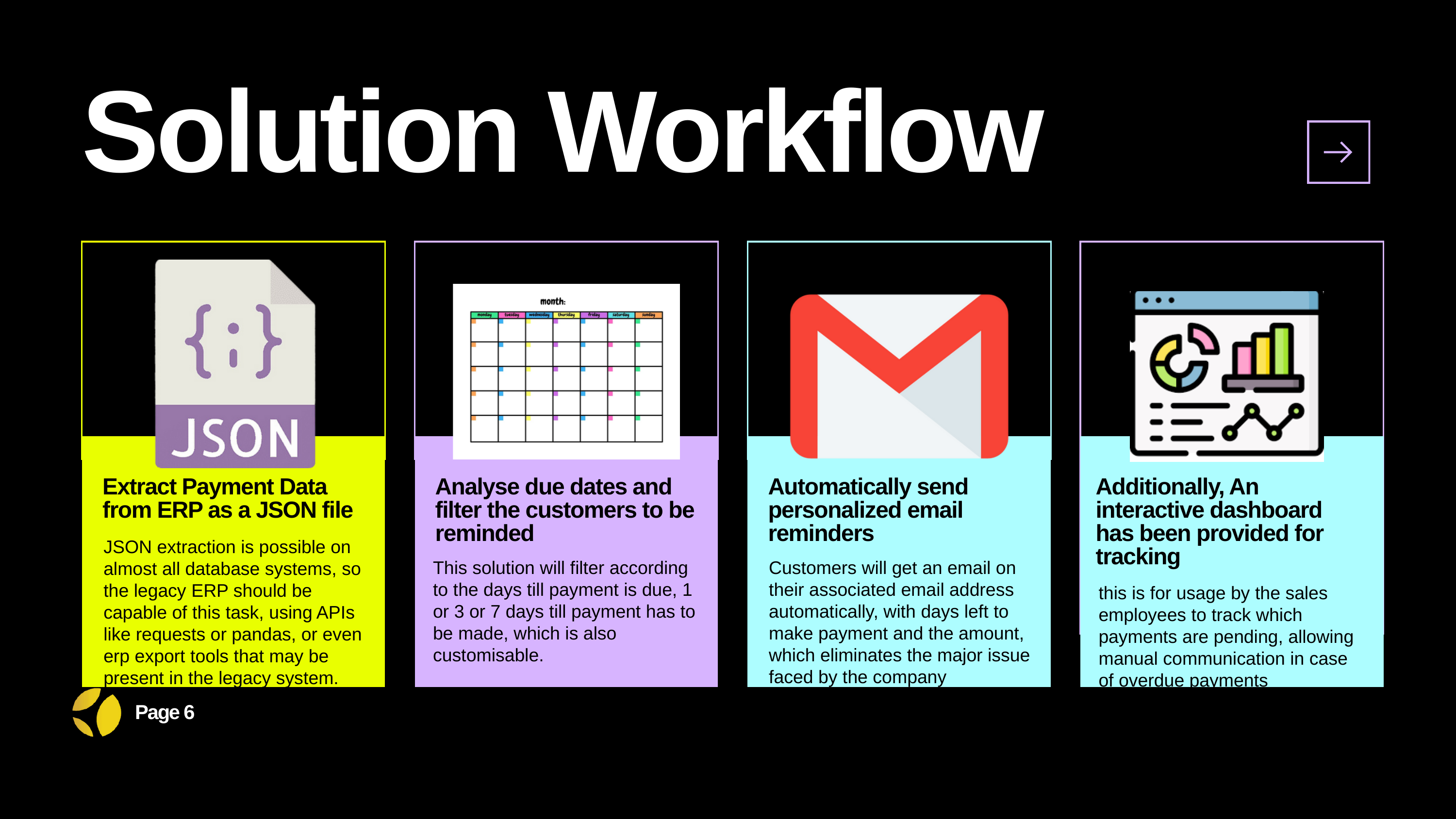

Solution Workflow

Extract Payment Data from ERP as a JSON file
Analyse due dates and filter the customers to be reminded
Automatically send personalized email reminders
Additionally, An interactive dashboard has been provided for tracking
JSON extraction is possible on almost all database systems, so the legacy ERP should be capable of this task, using APIs like requests or pandas, or even erp export tools that may be present in the legacy system.
This solution will filter according to the days till payment is due, 1 or 3 or 7 days till payment has to be made, which is also customisable.
Customers will get an email on their associated email address automatically, with days left to make payment and the amount, which eliminates the major issue faced by the company
this is for usage by the sales employees to track which payments are pending, allowing manual communication in case of overdue payments

Page 6